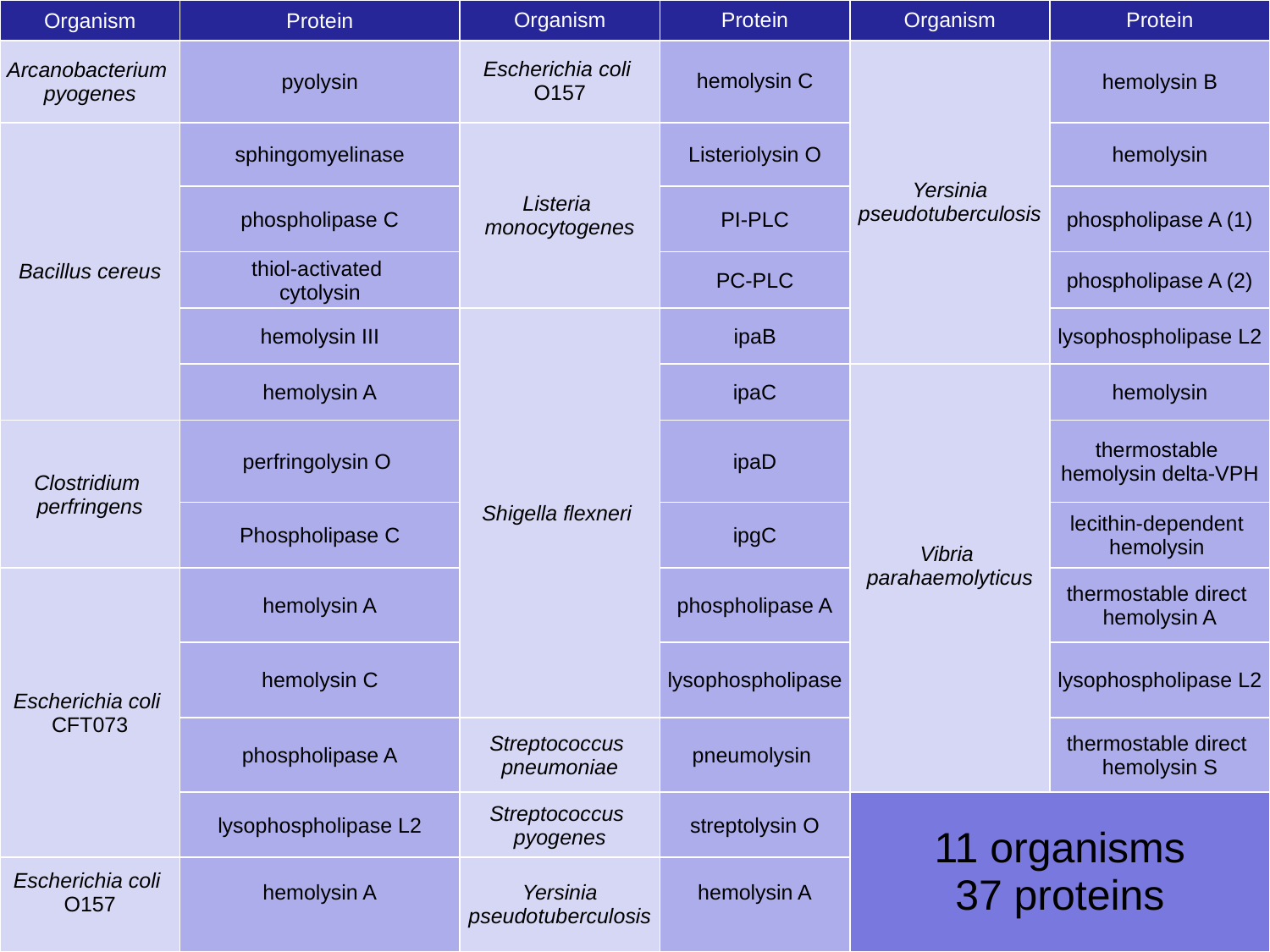

| Organism | Protein | Organism | Protein | Organism | Protein |
| --- | --- | --- | --- | --- | --- |
| Arcanobacterium pyogenes | pyolysin | Escherichia coli O157 | hemolysin C | Yersinia pseudotuberculosis | hemolysin B |
| Bacillus cereus | sphingomyelinase | Listeria monocytogenes | Listeriolysin O |  | hemolysin |
|  | phospholipase C |  | PI-PLC |  | phospholipase A (1) |
|  | thiol-activated cytolysin |  | PC-PLC |  | phospholipase A (2) |
|  | hemolysin III | Shigella flexneri | ipaB |  | lysophospholipase L2 |
|  | hemolysin A |  | ipaC | Vibria parahaemolyticus | hemolysin |
| Clostridium perfringens | perfringolysin O |  | ipaD |  | thermostable hemolysin delta-VPH |
|  | Phospholipase C |  | ipgC |  | lecithin-dependent hemolysin |
| Escherichia coli CFT073 | hemolysin A |  | phospholipase A |  | thermostable direct hemolysin A |
|  | hemolysin C |  | lysophospholipase |  | lysophospholipase L2 |
|  | phospholipase A | Streptococcus pneumoniae | pneumolysin |  | thermostable direct hemolysin S |
|  | lysophospholipase L2 | Streptococcus pyogenes | streptolysin O | 11 organisms 37 proteins |  |
| Escherichia coli O157 | hemolysin A | Yersinia pseudotuberculosis | hemolysin A |  |  |